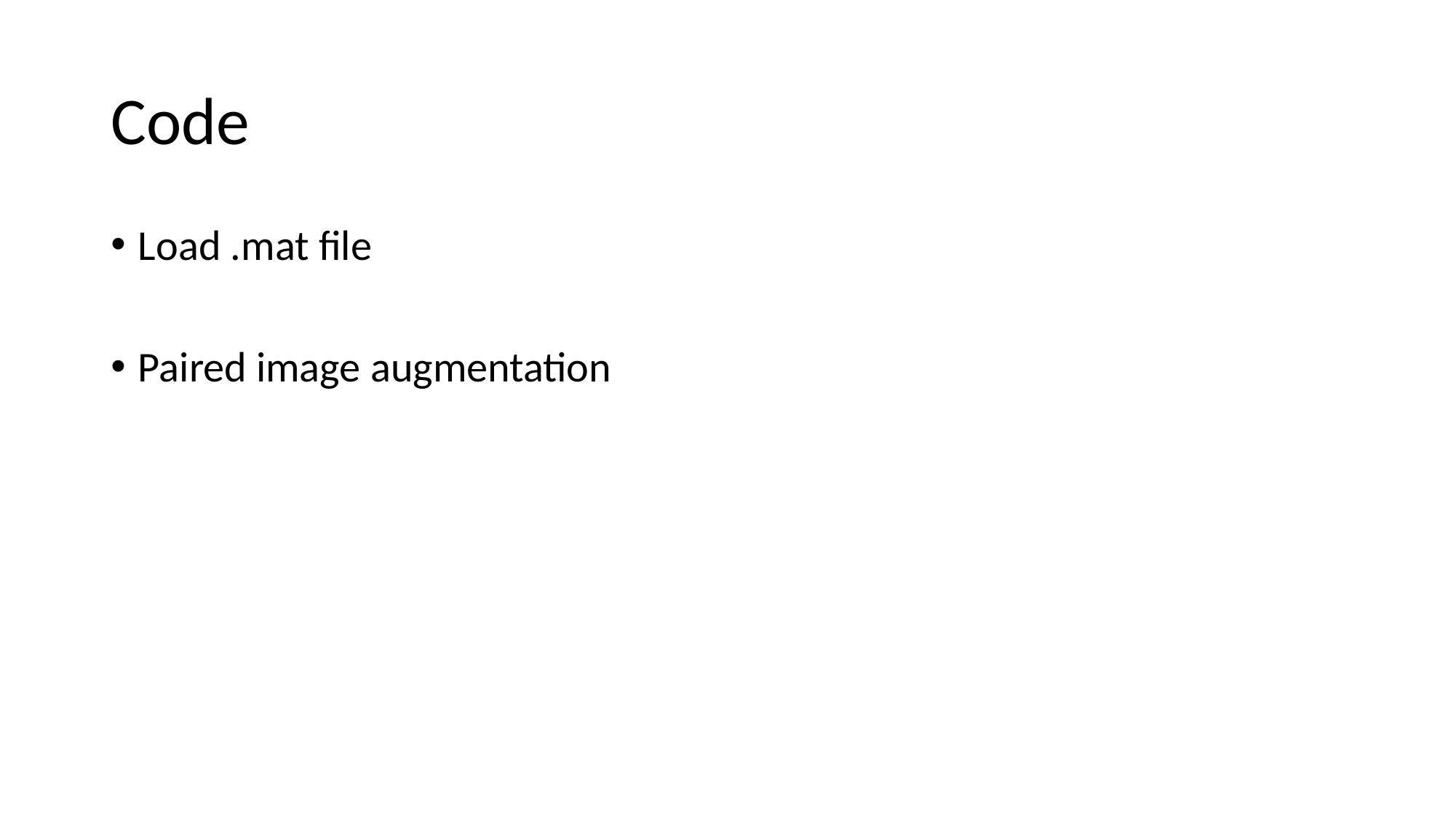

# Code
Load .mat file

Paired image augmentation